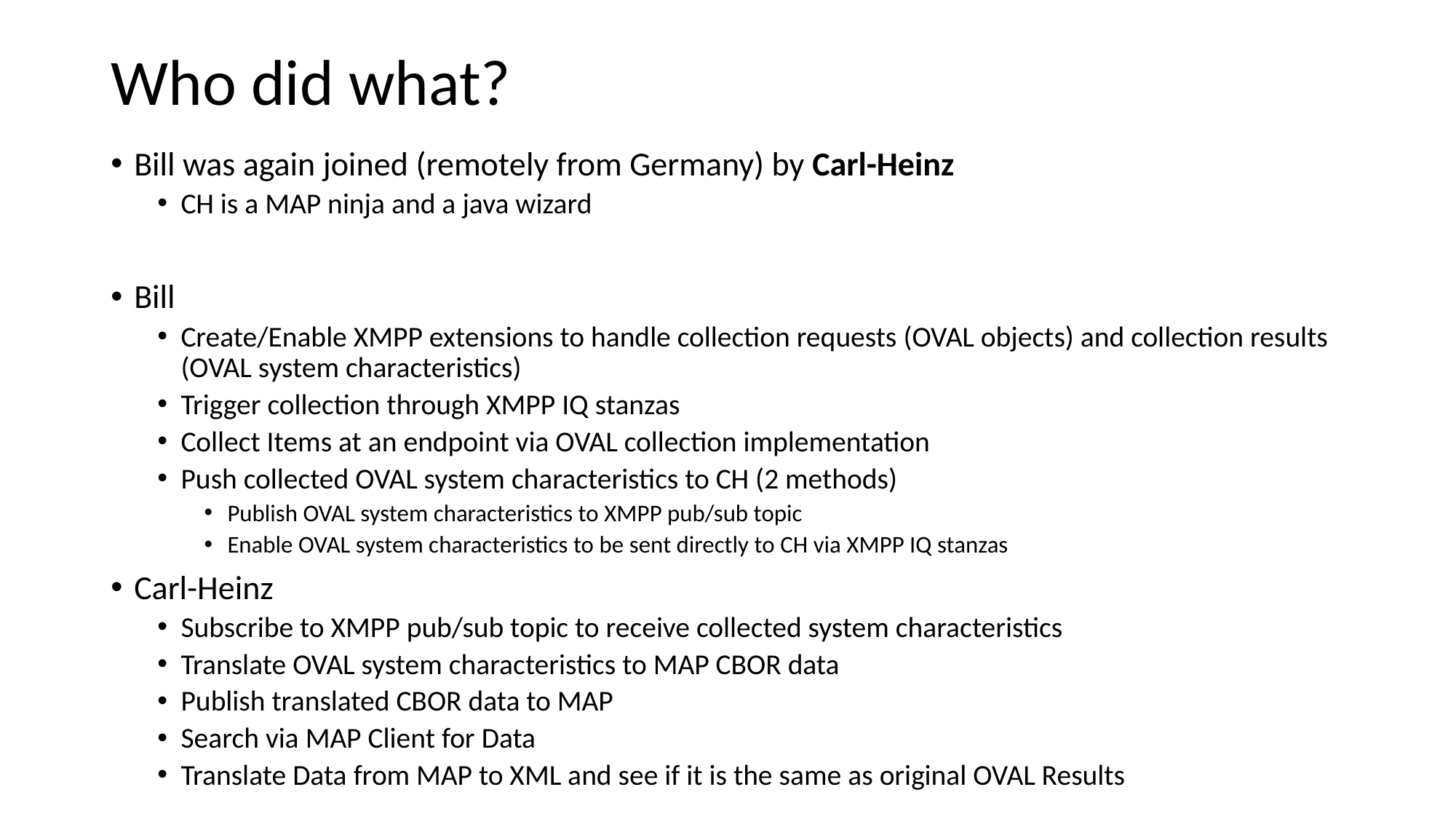

# Who did what?
Bill was again joined (remotely from Germany) by Carl-Heinz
CH is a MAP ninja and a java wizard

Bill
Create/Enable XMPP extensions to handle collection requests (OVAL objects) and collection results (OVAL system characteristics)
Trigger collection through XMPP IQ stanzas
Collect Items at an endpoint via OVAL collection implementation
Push collected OVAL system characteristics to CH (2 methods)
Publish OVAL system characteristics to XMPP pub/sub topic
Enable OVAL system characteristics to be sent directly to CH via XMPP IQ stanzas
Carl-Heinz
Subscribe to XMPP pub/sub topic to receive collected system characteristics
Translate OVAL system characteristics to MAP CBOR data
Publish translated CBOR data to MAP
Search via MAP Client for Data
Translate Data from MAP to XML and see if it is the same as original OVAL Results